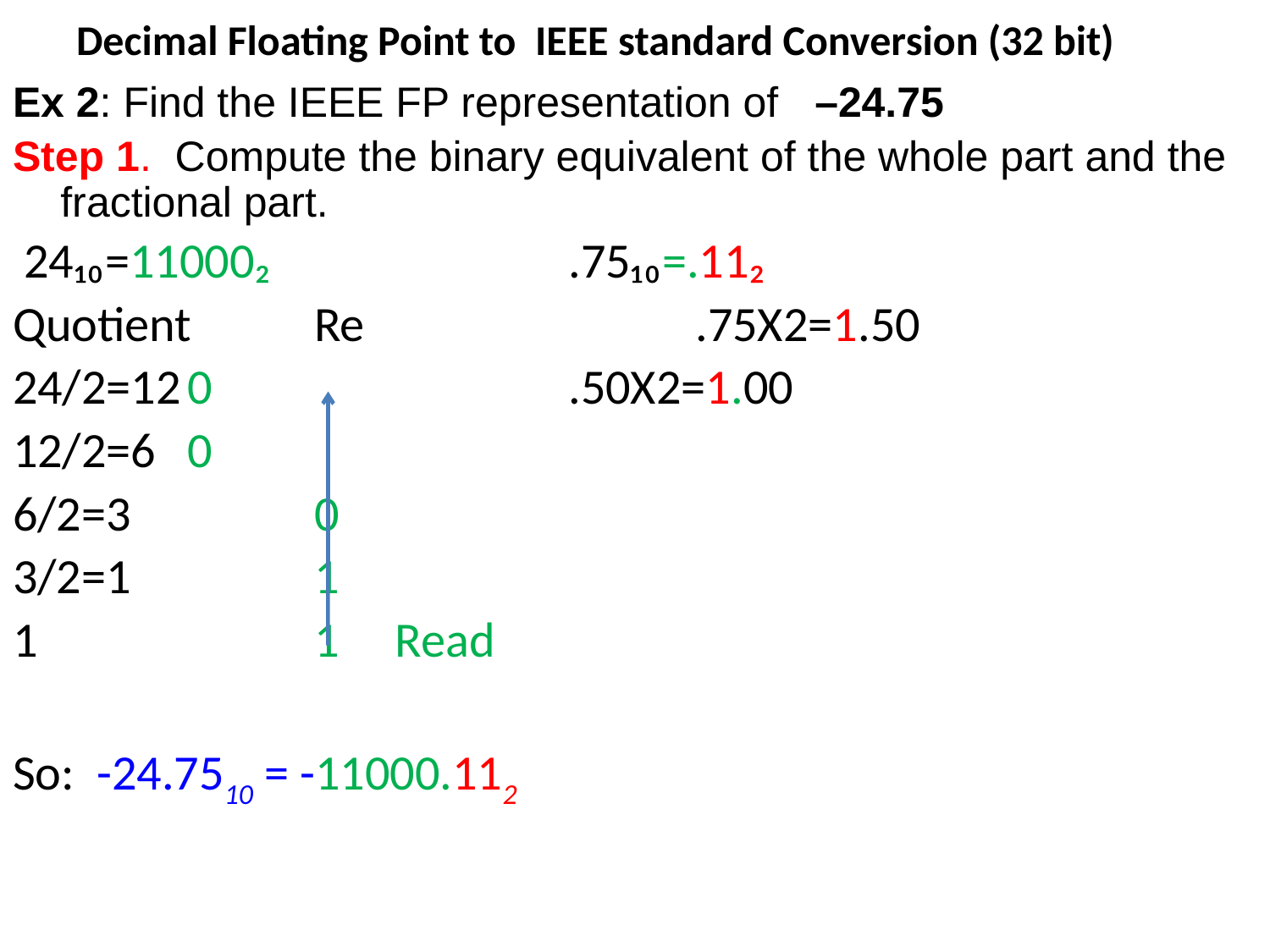

# Decimal Floating Point to  IEEE standard Conversion (32 bit)
Ex 2: Find the IEEE FP representation of   –24.75
Step 1.  Compute the binary equivalent of the whole part and the fractional part.
 24₁₀=11000₂			.75₁₀=.11₂
Quotient	Re			.75X2=1.50
24/2=12	0 			.50X2=1.00
12/2=6	0
6/2=3		0
3/2=1		1
1			1     Read

So:  -24.7510 = -11000.112